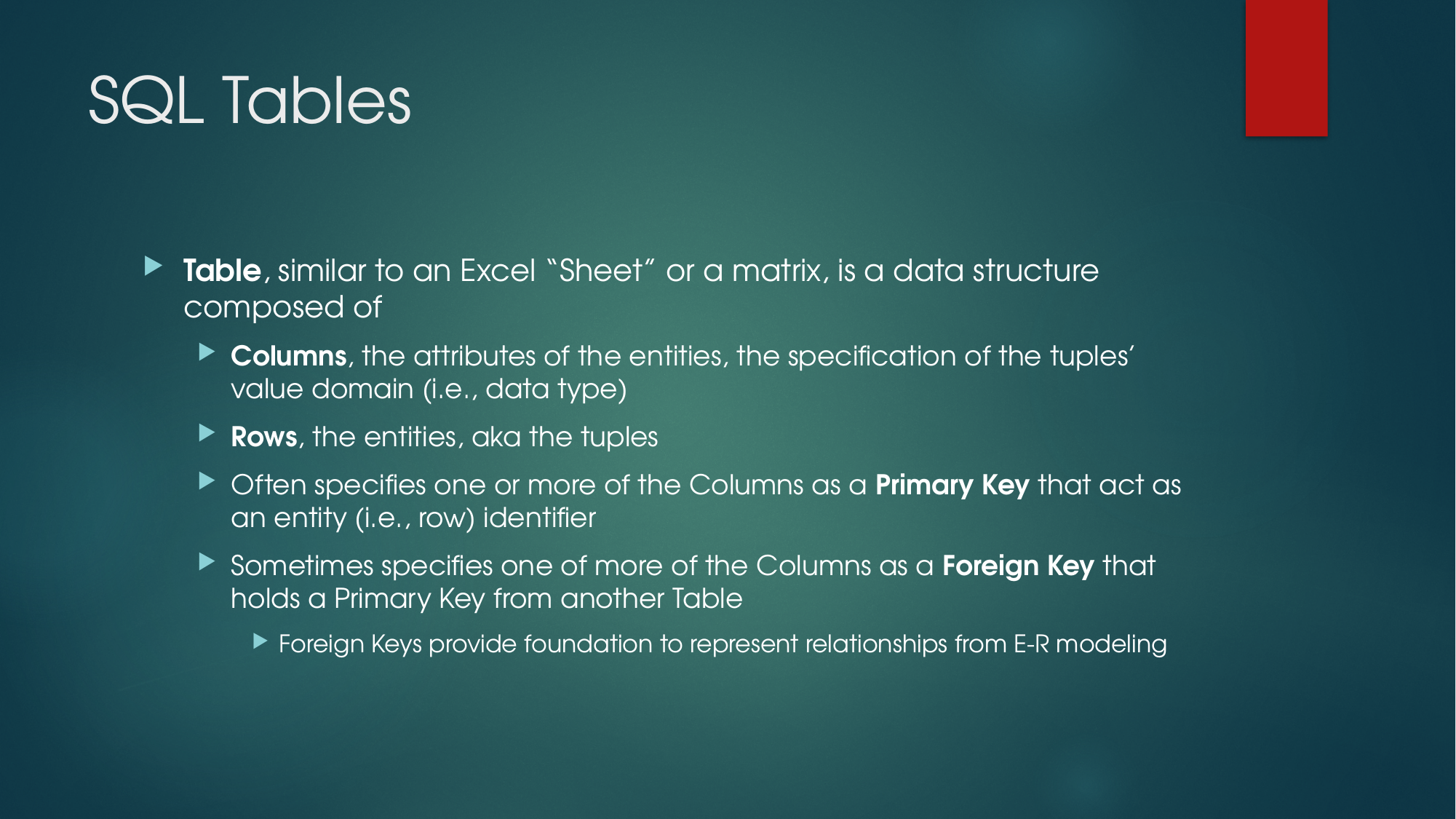

# SQL Tables
Table, similar to an Excel “Sheet” or a matrix, is a data structure composed of
Columns, the attributes of the entities, the specification of the tuples’ value domain (i.e., data type)
Rows, the entities, aka the tuples
Often specifies one or more of the Columns as a Primary Key that act as an entity (i.e., row) identifier
Sometimes specifies one of more of the Columns as a Foreign Key that holds a Primary Key from another Table
Foreign Keys provide foundation to represent relationships from E-R modeling